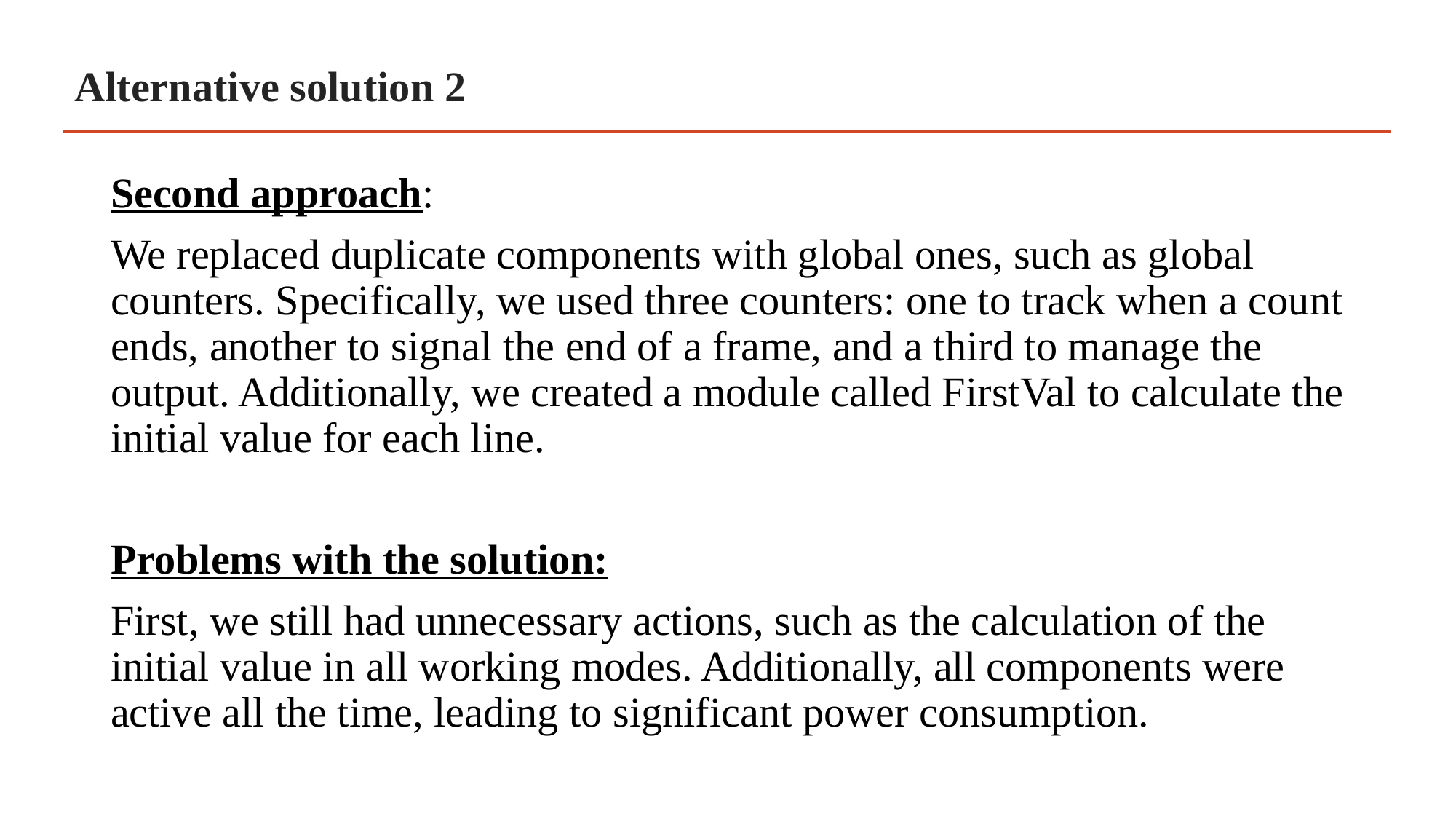

# Alternative solution 2
Second approach:
We replaced duplicate components with global ones, such as global counters. Specifically, we used three counters: one to track when a count ends, another to signal the end of a frame, and a third to manage the output. Additionally, we created a module called FirstVal to calculate the initial value for each line.

Problems with the solution:
First, we still had unnecessary actions, such as the calculation of the initial value in all working modes. Additionally, all components were active all the time, leading to significant power consumption.